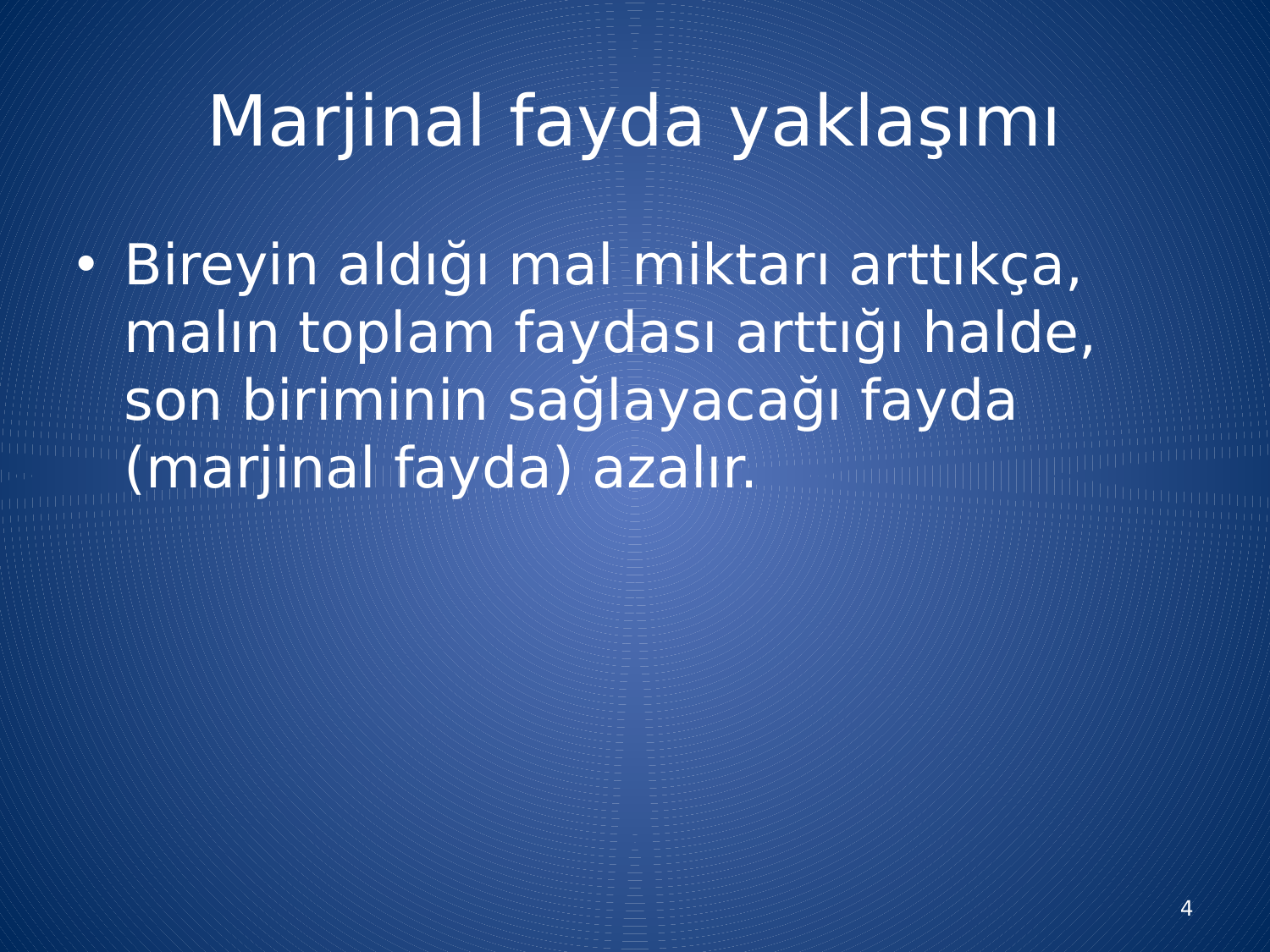

# Marjinal fayda yaklaşımı
Bireyin aldığı mal miktarı arttıkça, malın toplam faydası arttığı halde, son biriminin sağlayacağı fayda (marjinal fayda) azalır.
4